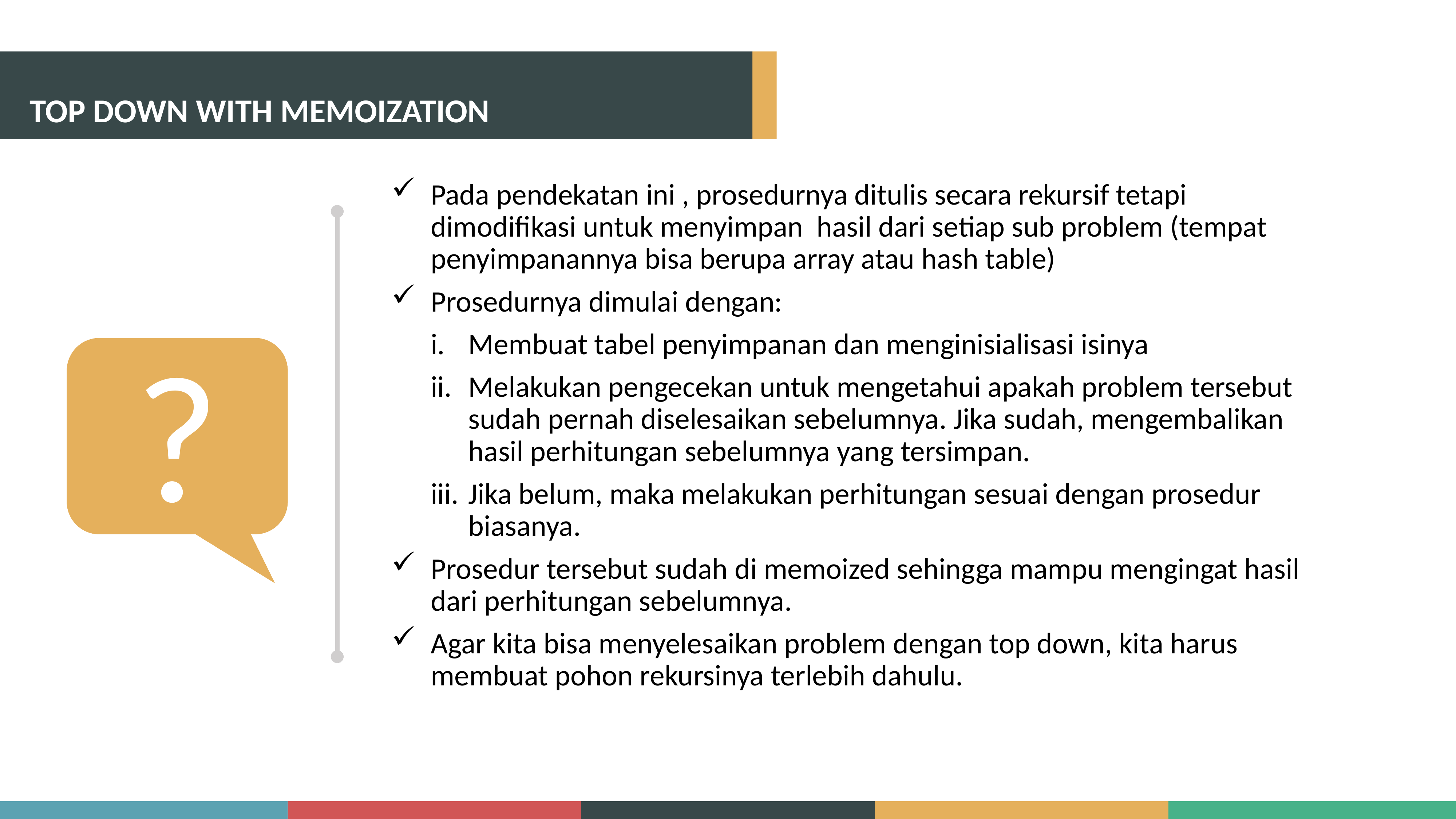

TOP DOWN WITH MEMOIZATION PERKULIAHAN
Pada pendekatan ini , prosedurnya ditulis secara rekursif tetapi dimodifikasi untuk menyimpan  hasil dari setiap sub problem (tempat penyimpanannya bisa berupa array atau hash table)
Prosedurnya dimulai dengan:
Membuat tabel penyimpanan dan menginisialisasi isinya
Melakukan pengecekan untuk mengetahui apakah problem tersebut sudah pernah diselesaikan sebelumnya. Jika sudah, mengembalikan hasil perhitungan sebelumnya yang tersimpan.
Jika belum, maka melakukan perhitungan sesuai dengan prosedur biasanya.
Prosedur tersebut sudah di memoized sehingga mampu mengingat hasil dari perhitungan sebelumnya.
Agar kita bisa menyelesaikan problem dengan top down, kita harus membuat pohon rekursinya terlebih dahulu.
?